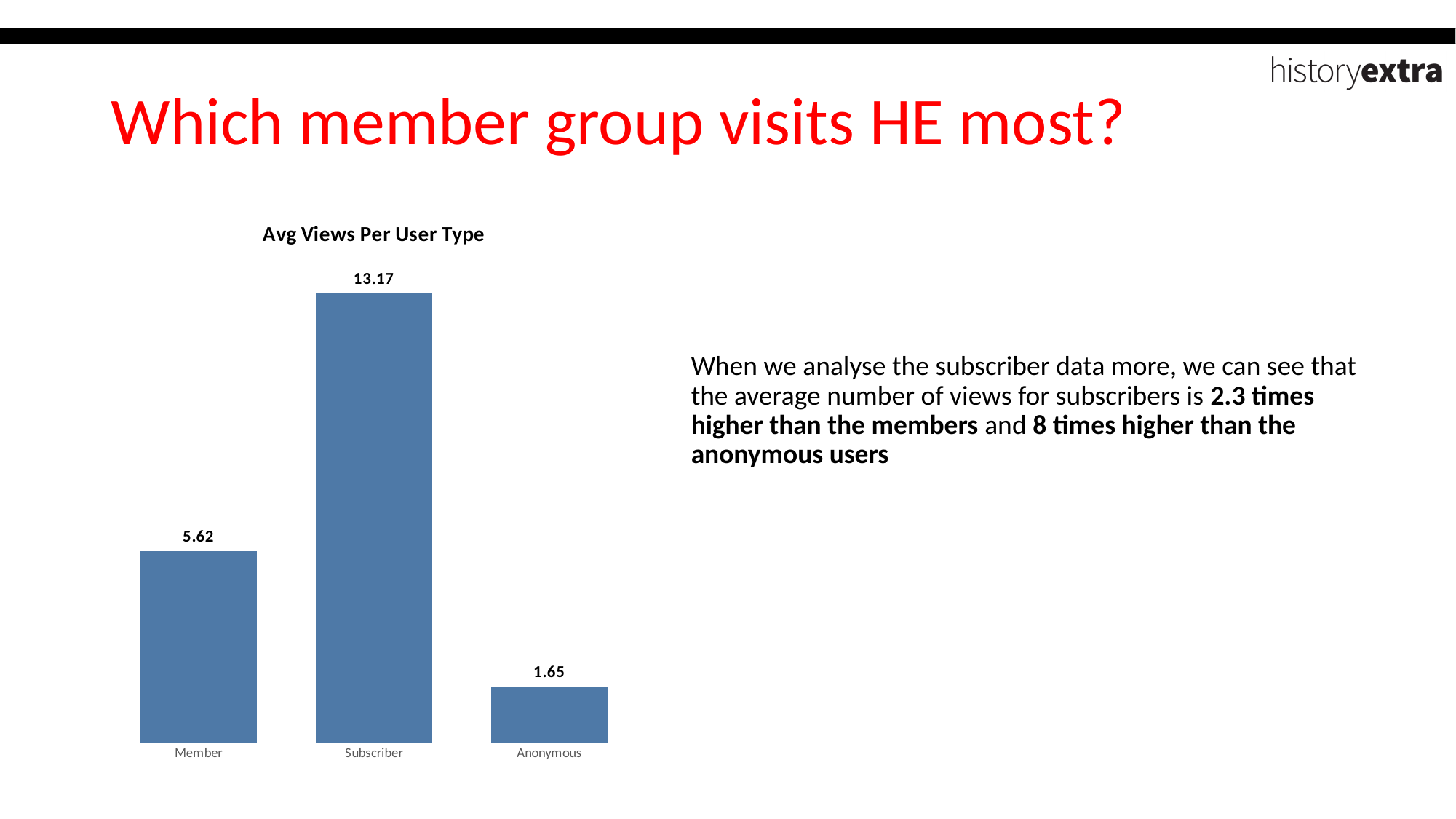

# Which member group visits HE most?

### Chart: Avg Views Per User Type

| Category | Avg Views Per User |
|---|---|
| Member | 5.622641509433962 |
| Subscriber | 13.166666666666666 |
| Anonymous | 1.6547793115412257 |
When we analyse the subscriber data more, we can see that the average number of views for subscribers is 2.3 times higher than the members and 8 times higher than the anonymous users